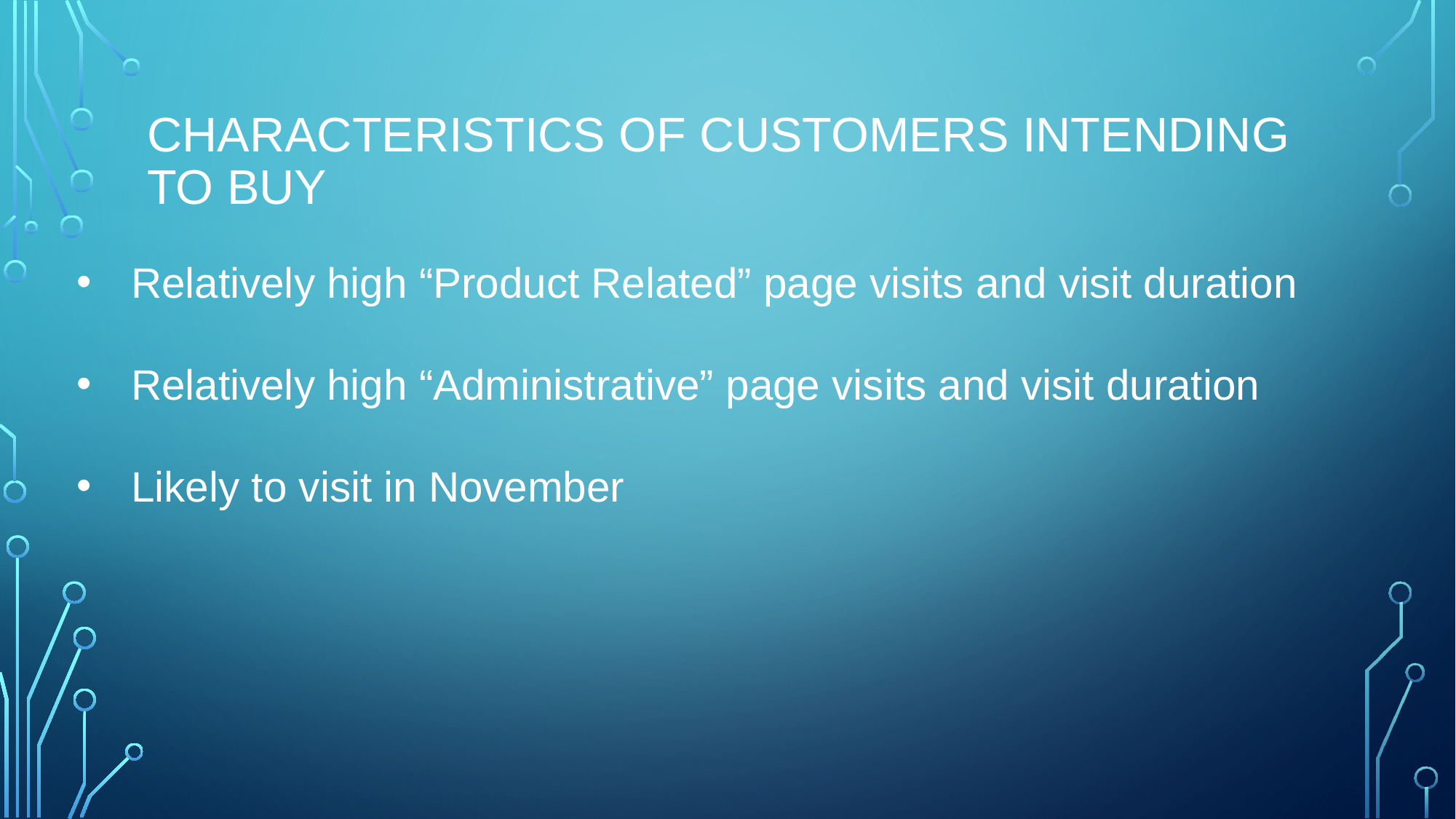

# Characteristics of Customers intending to Buy
Relatively high “Product Related” page visits and visit duration

Relatively high “Administrative” page visits and visit duration

Likely to visit in November